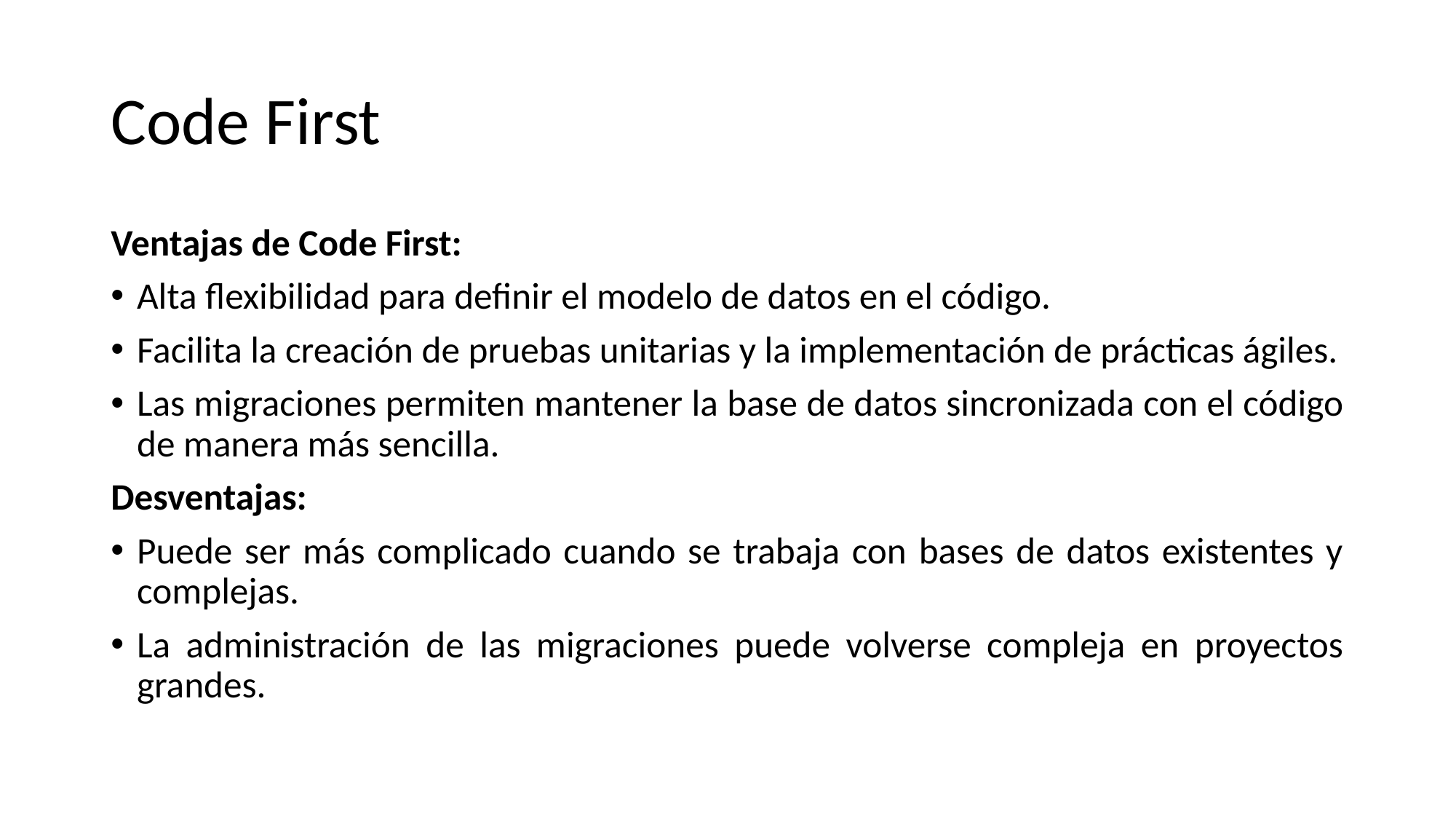

# Code First
Ventajas de Code First:
Alta flexibilidad para definir el modelo de datos en el código.
Facilita la creación de pruebas unitarias y la implementación de prácticas ágiles.
Las migraciones permiten mantener la base de datos sincronizada con el código de manera más sencilla.
Desventajas:
Puede ser más complicado cuando se trabaja con bases de datos existentes y complejas.
La administración de las migraciones puede volverse compleja en proyectos grandes.